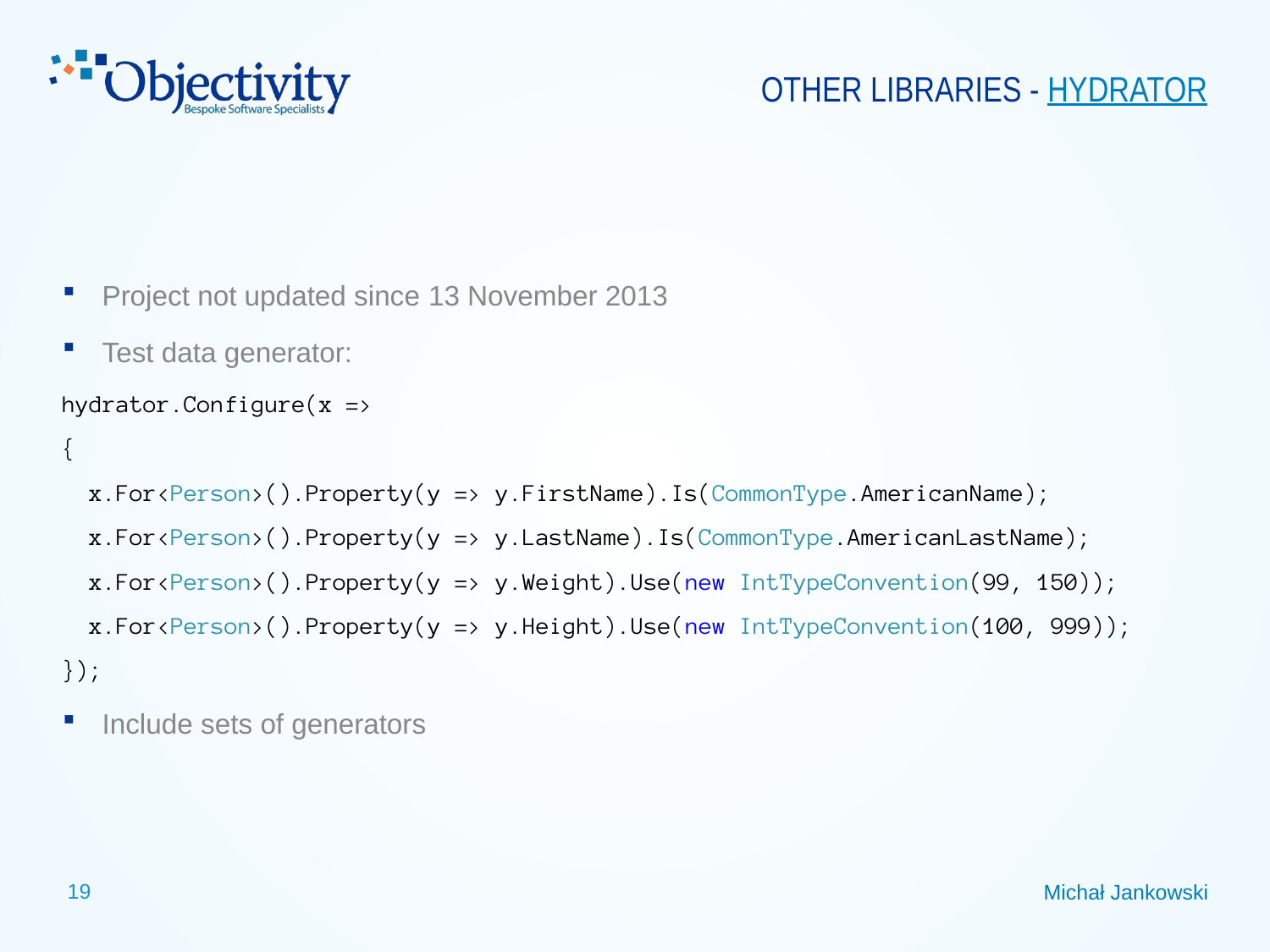

# OTHER Libraries - Hydrator
Project not updated since 13 November 2013
Test data generator:
hydrator.Configure(x =>
{
  x.For<Person>().Property(y => y.FirstName).Is(CommonType.AmericanName);
  x.For<Person>().Property(y => y.LastName).Is(CommonType.AmericanLastName);
  x.For<Person>().Property(y => y.Weight).Use(new IntTypeConvention(99, 150));
  x.For<Person>().Property(y => y.Height).Use(new IntTypeConvention(100, 999));
});
Include sets of generators
Michał Jankowski